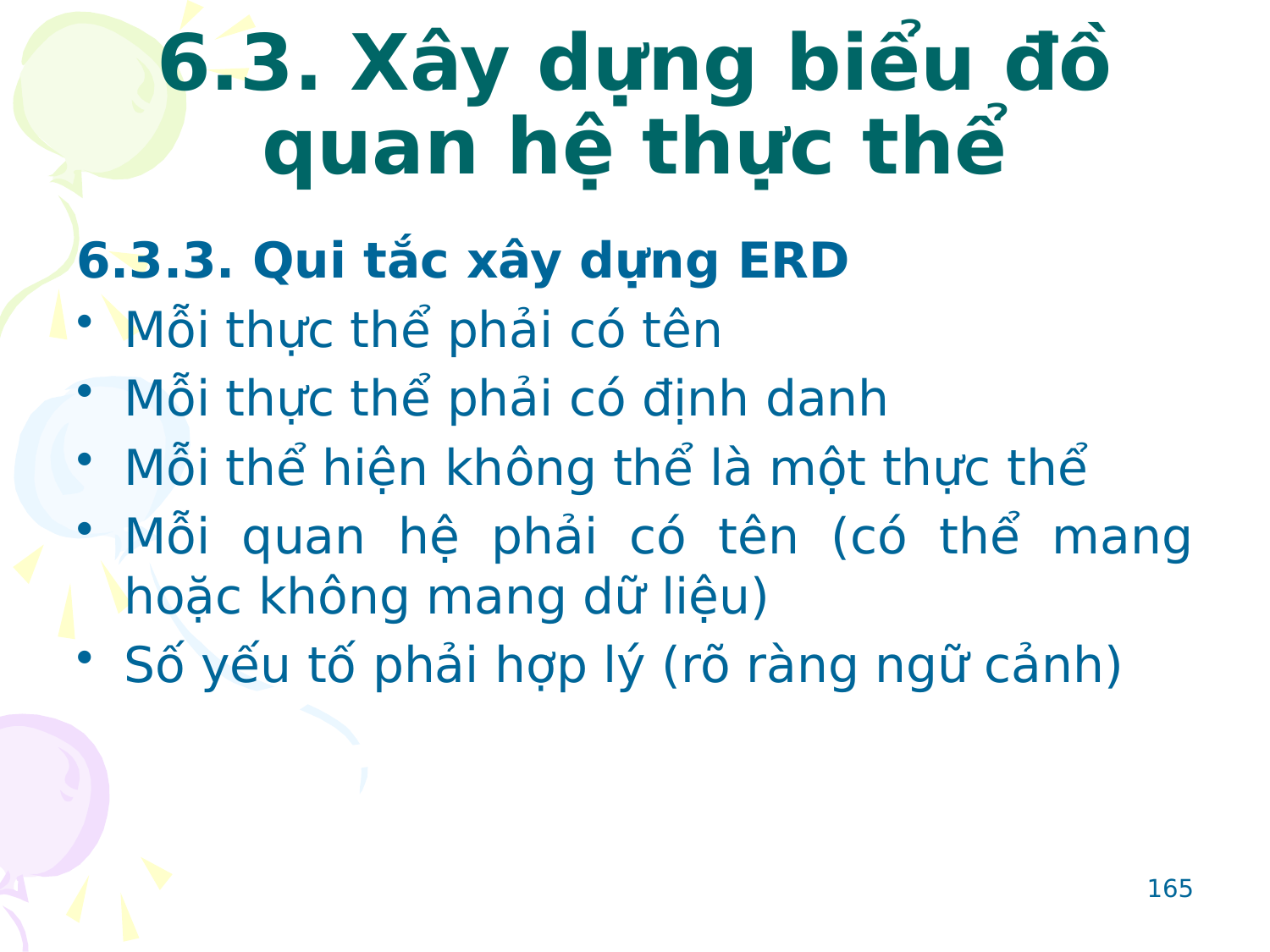

# 6.3. Xây dựng biểu đồ quan hệ thực thể
6.3.3. Qui tắc xây dựng ERD
Mỗi thực thể phải có tên
Mỗi thực thể phải có định danh
Mỗi thể hiện không thể là một thực thể
Mỗi quan hệ phải có tên (có thể mang hoặc không mang dữ liệu)
Số yếu tố phải hợp lý (rõ ràng ngữ cảnh)

165